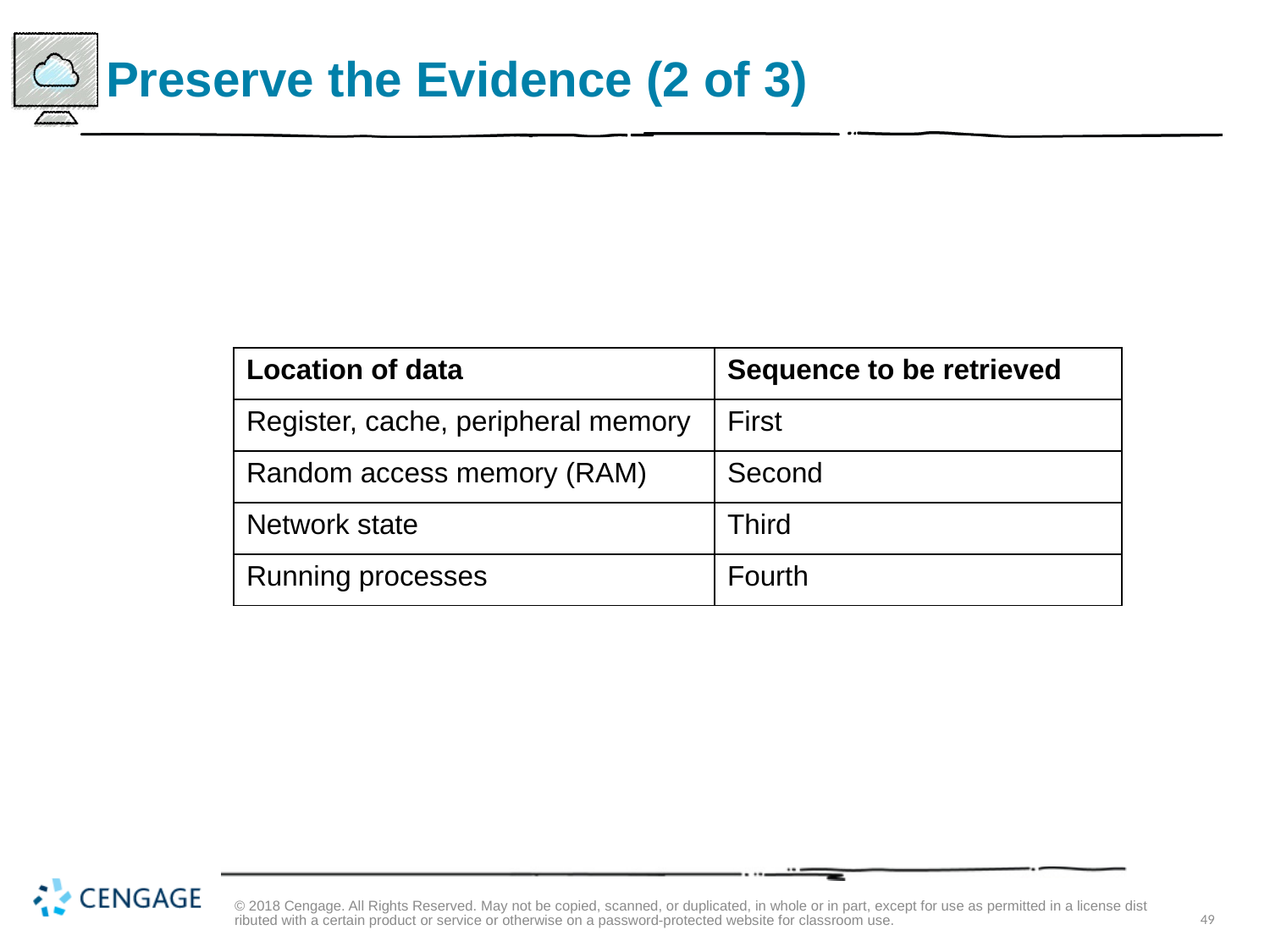

# Preserve the Evidence (2 of 3)
| Location of data | Sequence to be retrieved |
| --- | --- |
| Register, cache, peripheral memory | First |
| Random access memory (RAM) | Second |
| Network state | Third |
| Running processes | Fourth |
© 2018 Cengage. All Rights Reserved. May not be copied, scanned, or duplicated, in whole or in part, except for use as permitted in a license distributed with a certain product or service or otherwise on a password-protected website for classroom use.